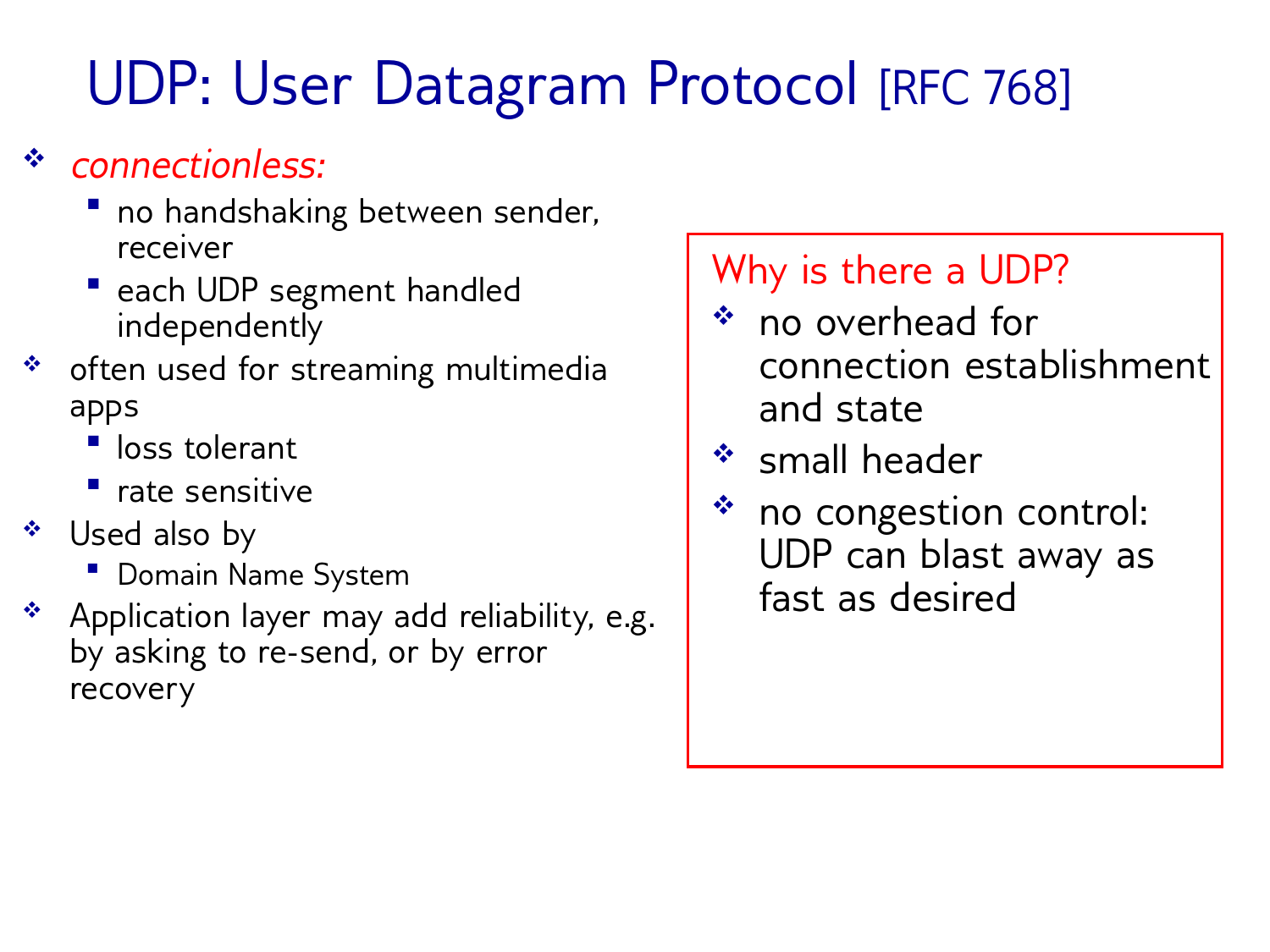

# UDP: User Datagram Protocol [RFC 768]
connectionless:
no handshaking between sender, receiver
each UDP segment handled independently
often used for streaming multimedia apps
loss tolerant
rate sensitive
Used also by
Domain Name System
Application layer may add reliability, e.g. by asking to re-send, or by error recovery

Why is there a UDP?
no overhead for connection establishment and state
small header
no congestion control: UDP can blast away as fast as desired